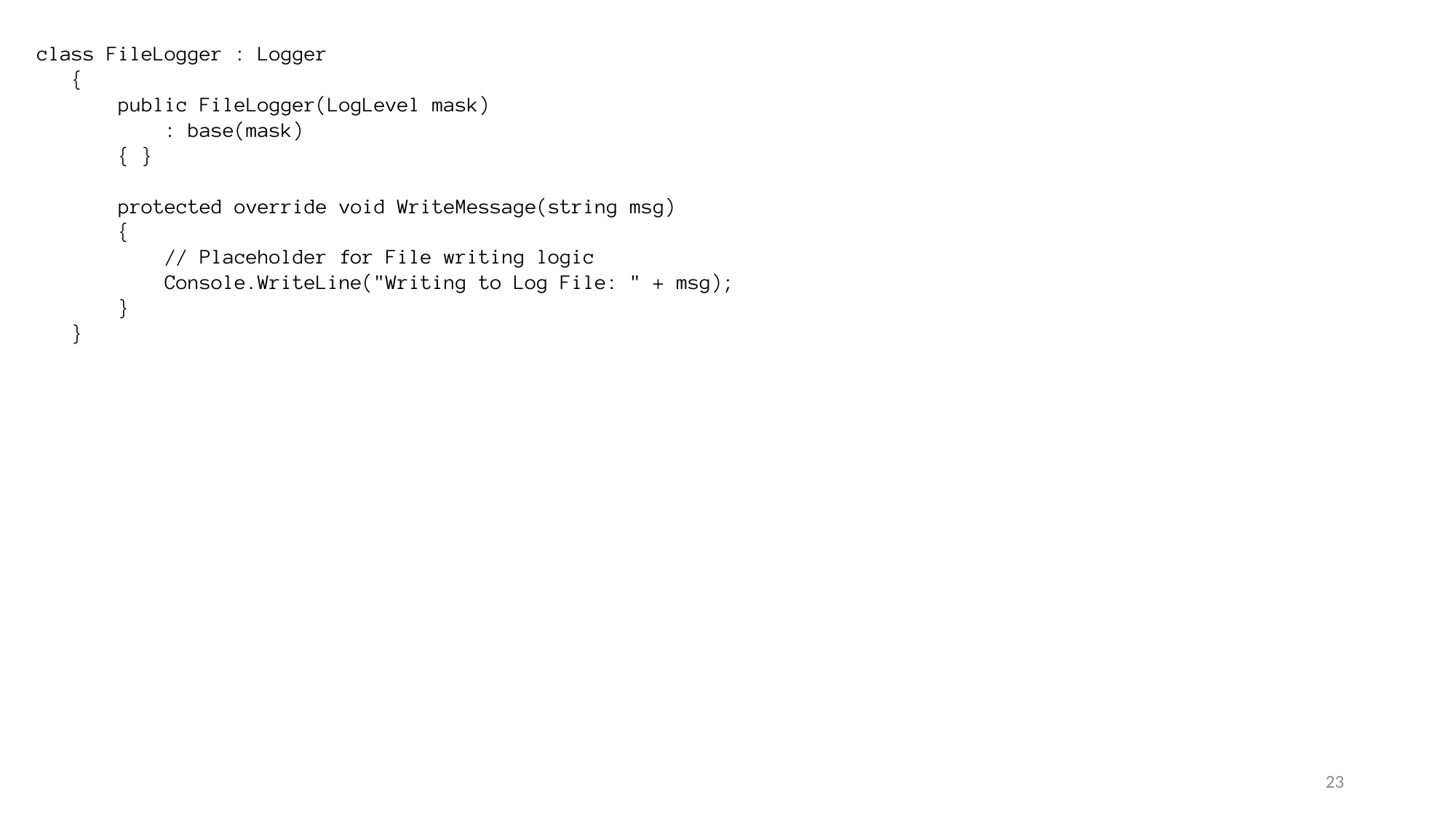

class FileLogger : Logger
    {
        public FileLogger(LogLevel mask)
            : base(mask)
        { }

        protected override void WriteMessage(string msg)
        {
            // Placeholder for File writing logic
            Console.WriteLine("Writing to Log File: " + msg);
        }
    }
23